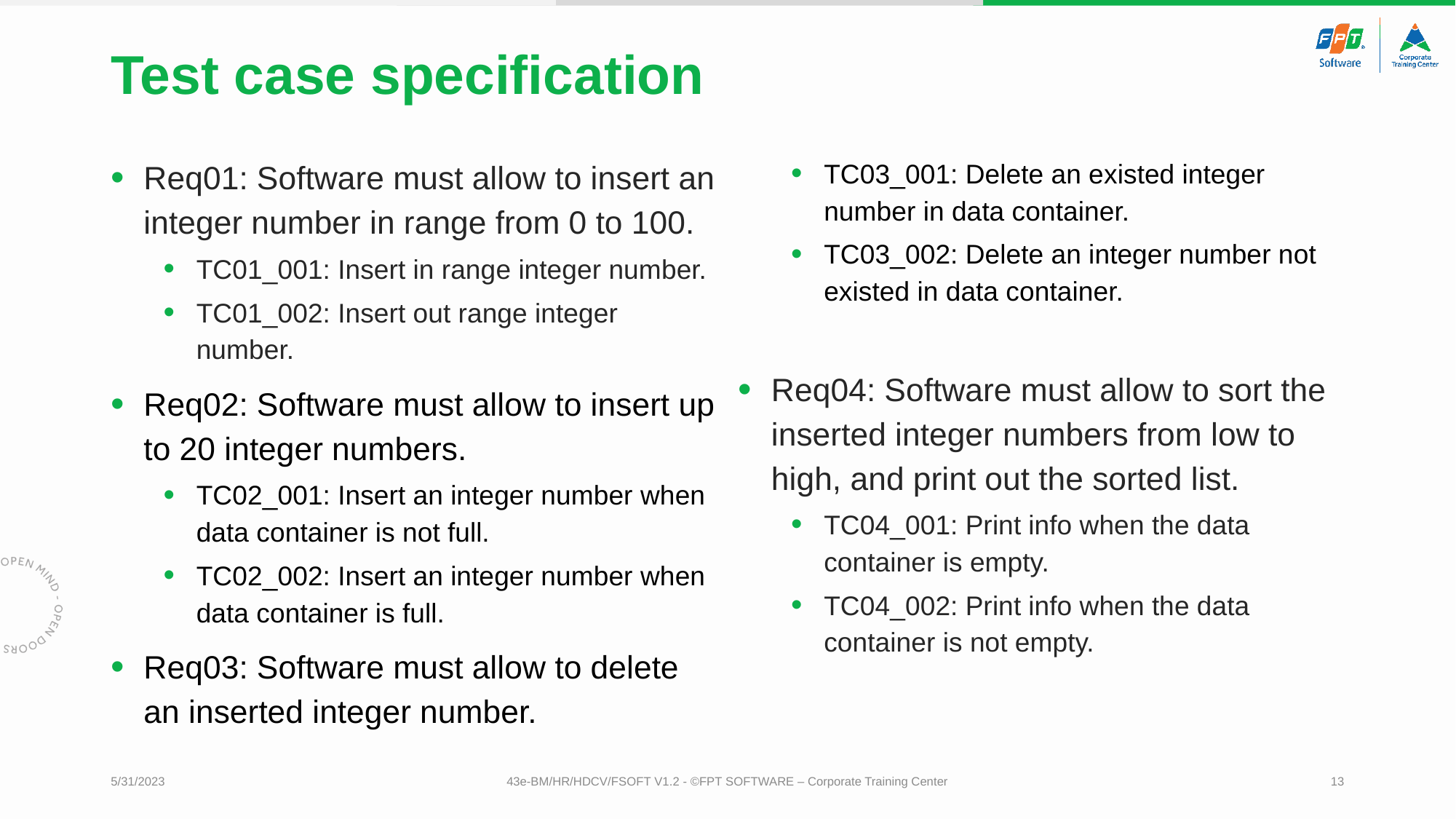

# Test case specification
Req01: Software must allow to insert an integer number in range from 0 to 100.
TC01_001: Insert in range integer number.
TC01_002: Insert out range integer number.
Req02: Software must allow to insert up to 20 integer numbers.
TC02_001: Insert an integer number when data container is not full.
TC02_002: Insert an integer number when data container is full.
Req03: Software must allow to delete an inserted integer number.
TC03_001: Delete an existed integer number in data container.
TC03_002: Delete an integer number not existed in data container.

Req04: Software must allow to sort the inserted integer numbers from low to high, and print out the sorted list.
TC04_001: Print info when the data container is empty.
TC04_002: Print info when the data container is not empty.
5/31/2023
43e-BM/HR/HDCV/FSOFT V1.2 - ©FPT SOFTWARE – Corporate Training Center
13